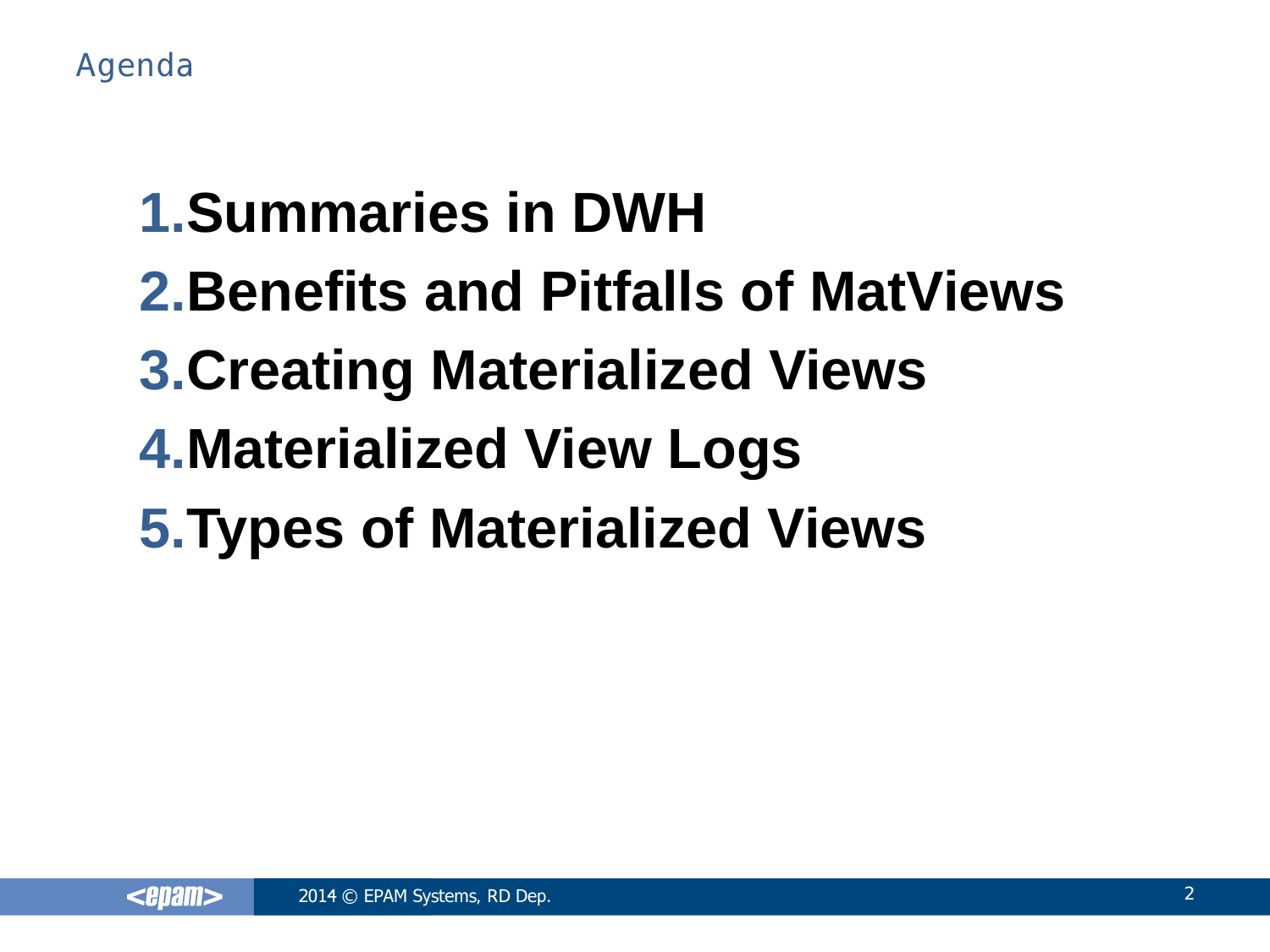

# Agenda
Summaries in DWH
Benefits and Pitfalls of MatViews
Creating Materialized Views
Materialized View Logs
Types of Materialized Views
2
2014 © EPAM Systems, RD Dep.